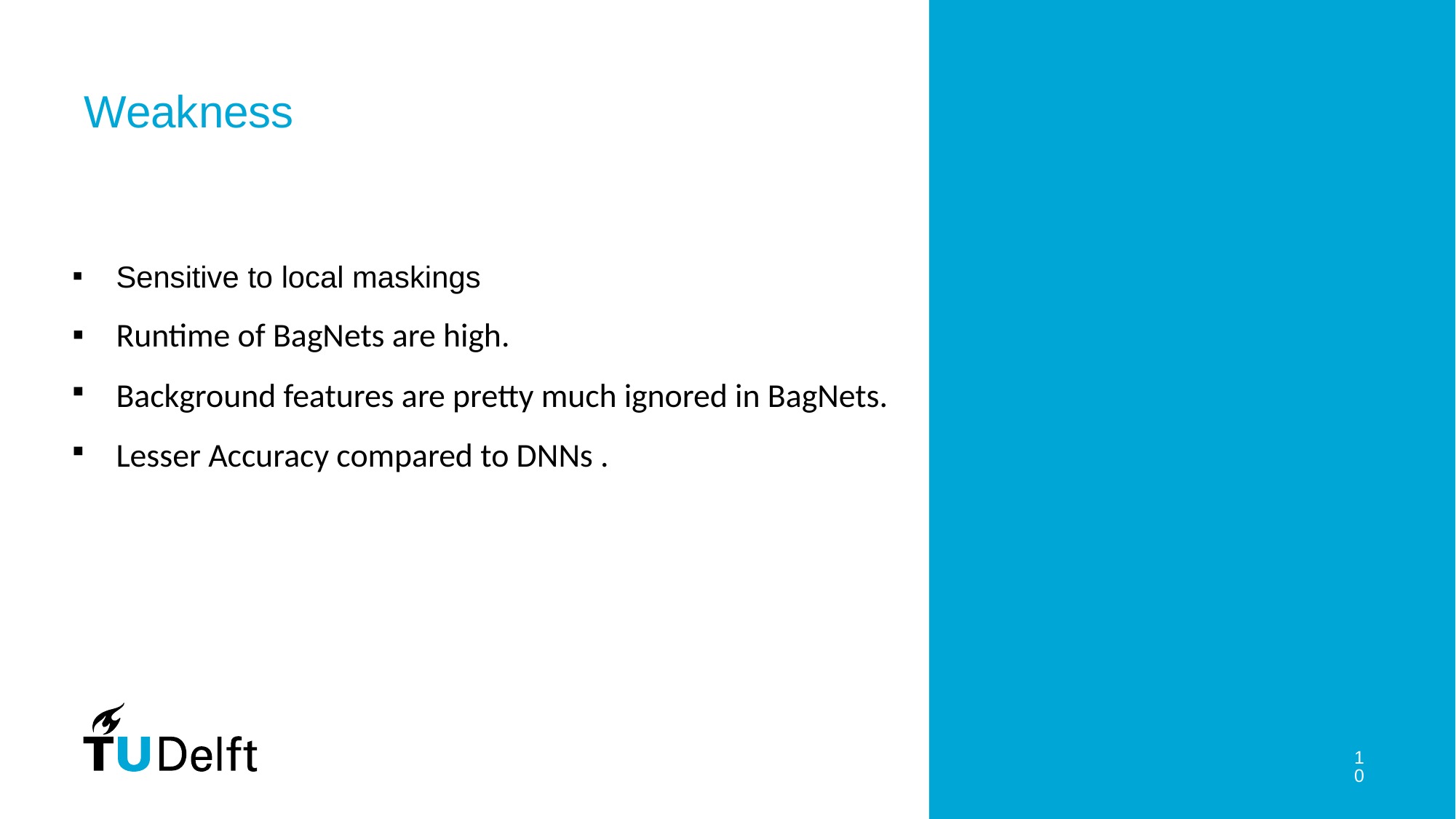

# Weakness

Sensitive to local maskings
Runtime of BagNets are high.
Background features are pretty much ignored in BagNets.
Lesser Accuracy compared to DNNs .

10